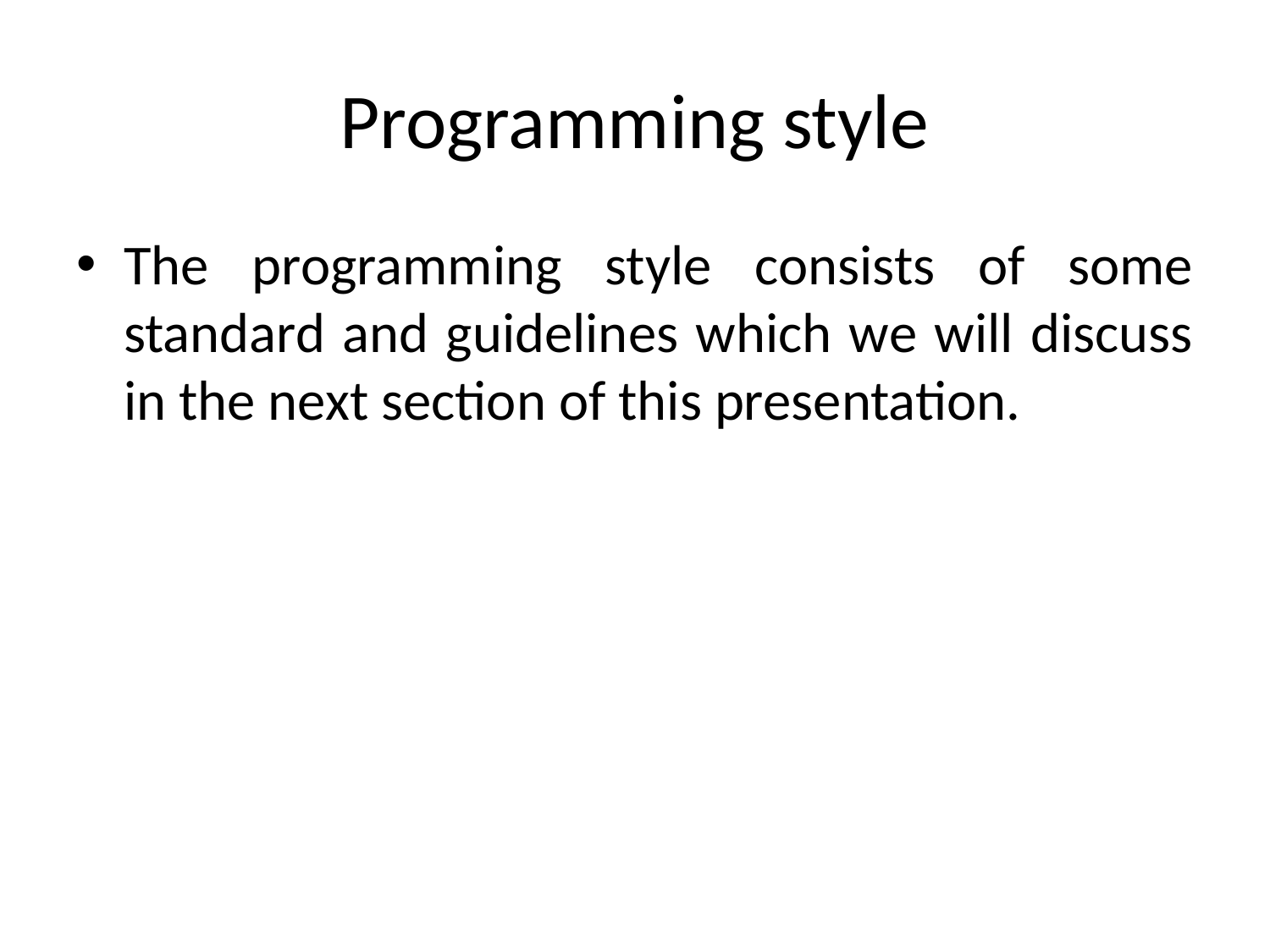

# Programming style
The programming style consists of some standard and guidelines which we will discuss in the next section of this presentation.